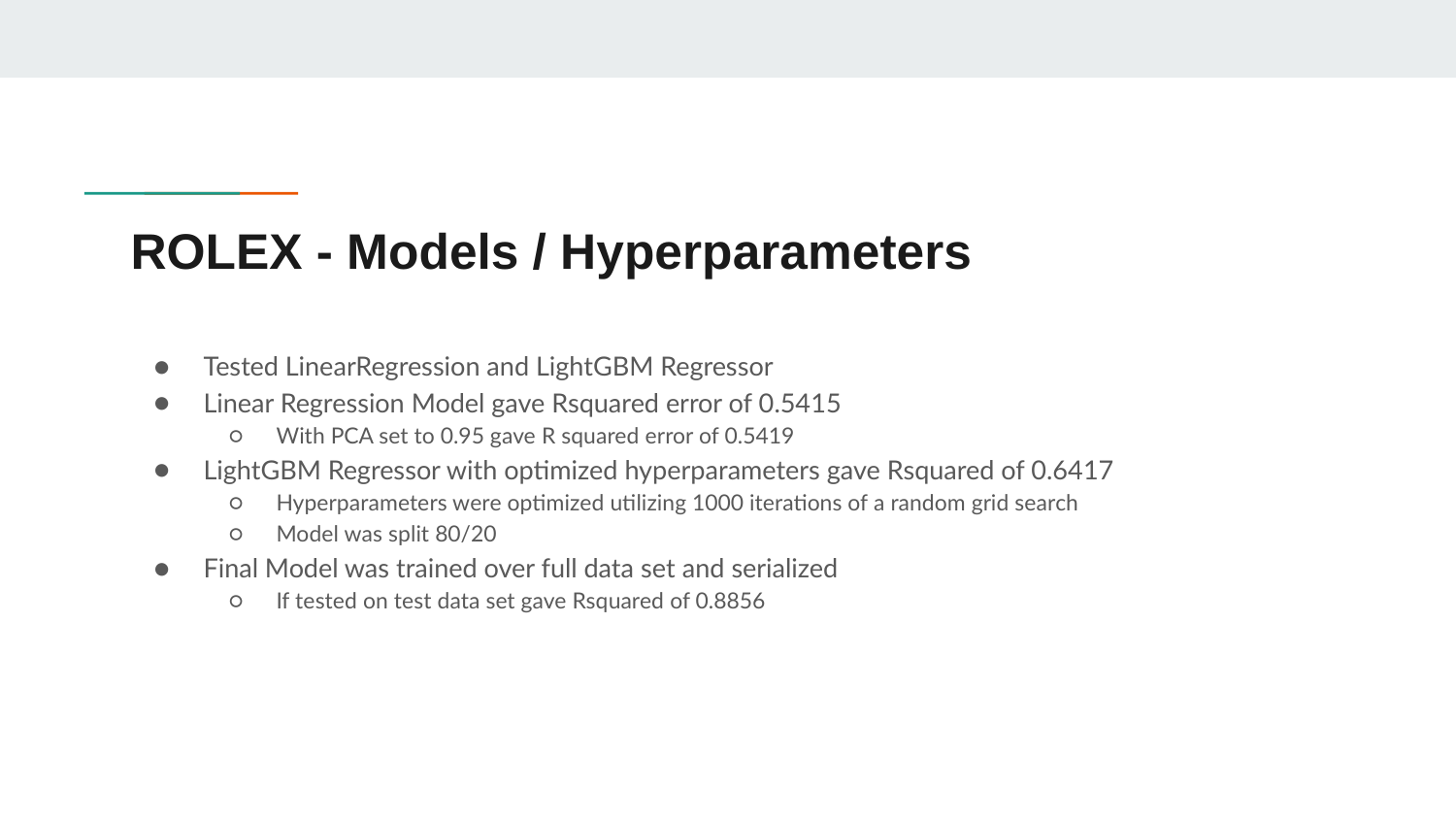

# ROLEX - Models / Hyperparameters
Tested LinearRegression and LightGBM Regressor
Linear Regression Model gave Rsquared error of 0.5415
With PCA set to 0.95 gave R squared error of 0.5419
LightGBM Regressor with optimized hyperparameters gave Rsquared of 0.6417
Hyperparameters were optimized utilizing 1000 iterations of a random grid search
Model was split 80/20
Final Model was trained over full data set and serialized
If tested on test data set gave Rsquared of 0.8856